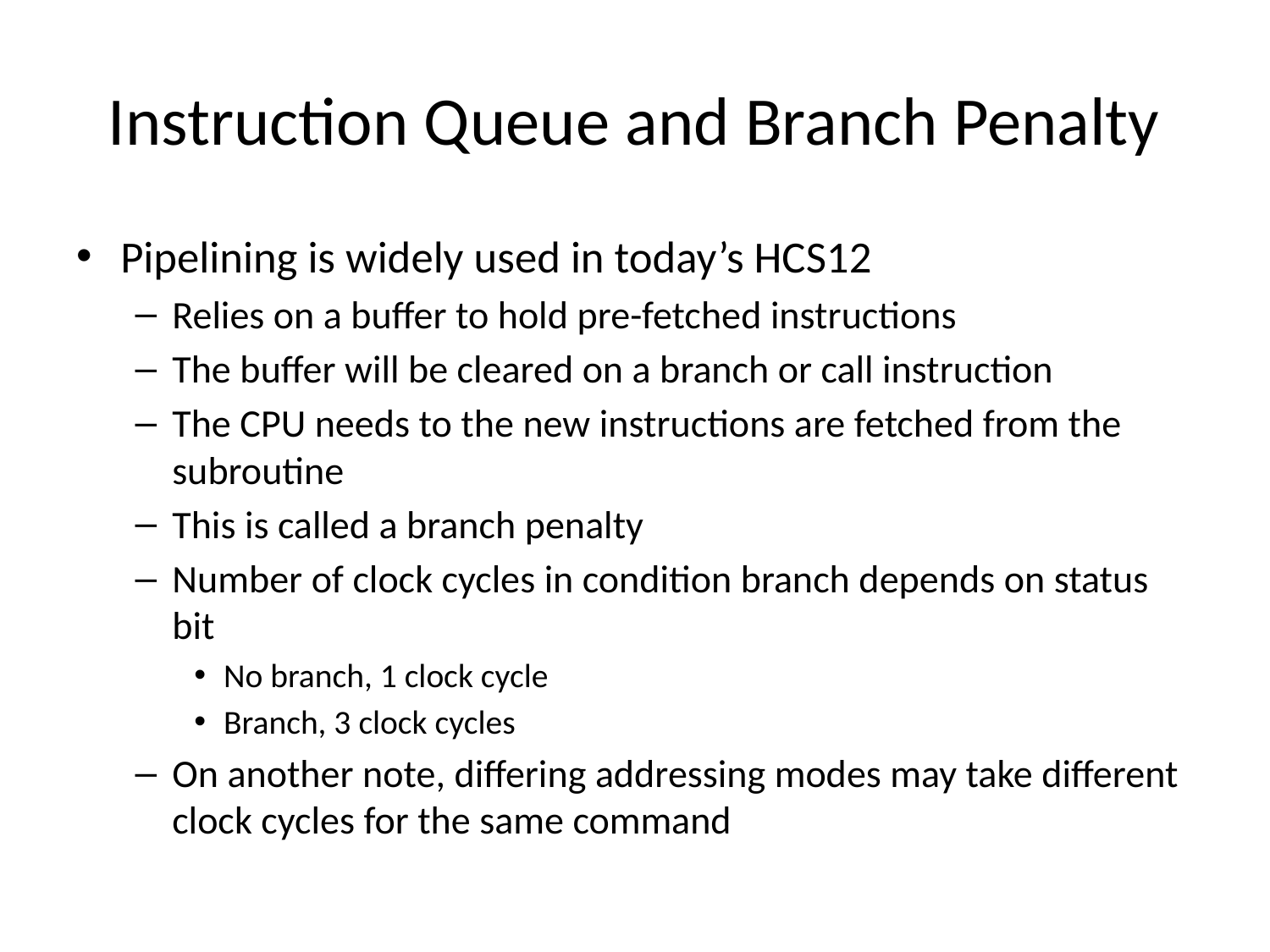

# Instruction Queue and Branch Penalty
Pipelining is widely used in today’s HCS12
Relies on a buffer to hold pre-fetched instructions
The buffer will be cleared on a branch or call instruction
The CPU needs to the new instructions are fetched from the subroutine
This is called a branch penalty
Number of clock cycles in condition branch depends on status bit
No branch, 1 clock cycle
Branch, 3 clock cycles
On another note, differing addressing modes may take different clock cycles for the same command